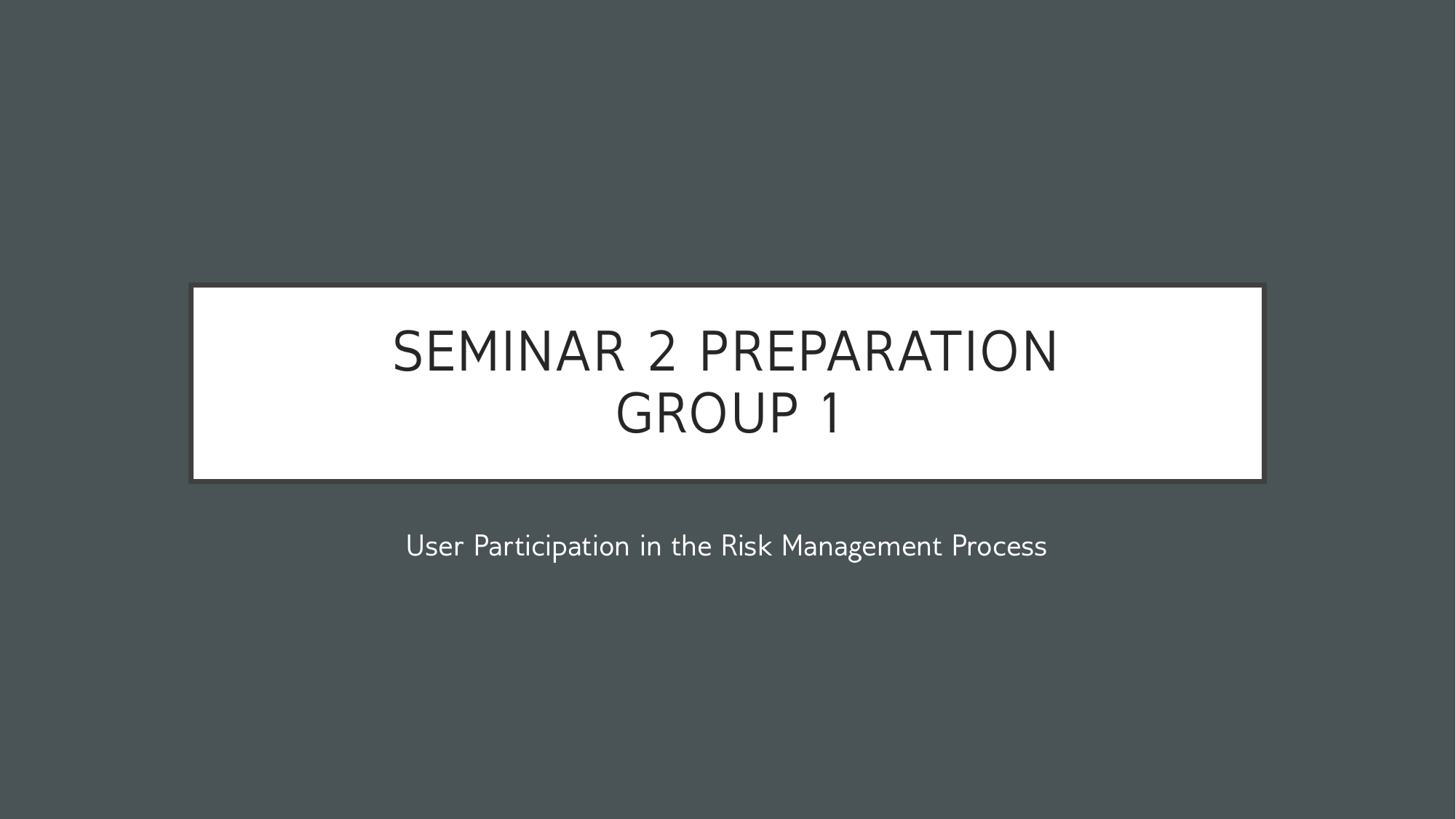

# Seminar 2 Preparation Group 1
User Participation in the Risk Management Process